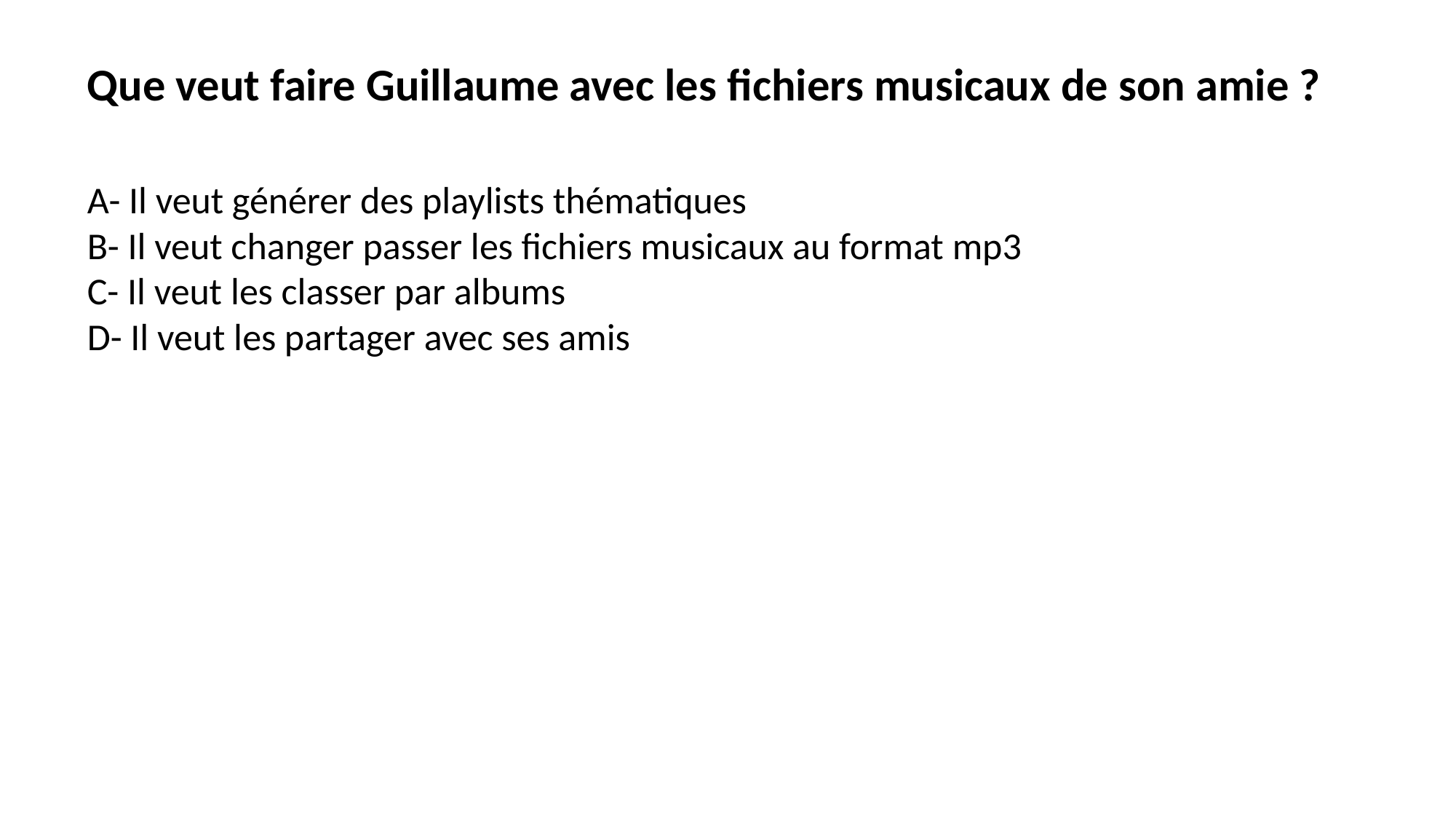

Que veut faire Guillaume avec les fichiers musicaux de son amie ?
A- Il veut générer des playlists thématiques
B- Il veut changer passer les fichiers musicaux au format mp3
C- Il veut les classer par albums
D- Il veut les partager avec ses amis